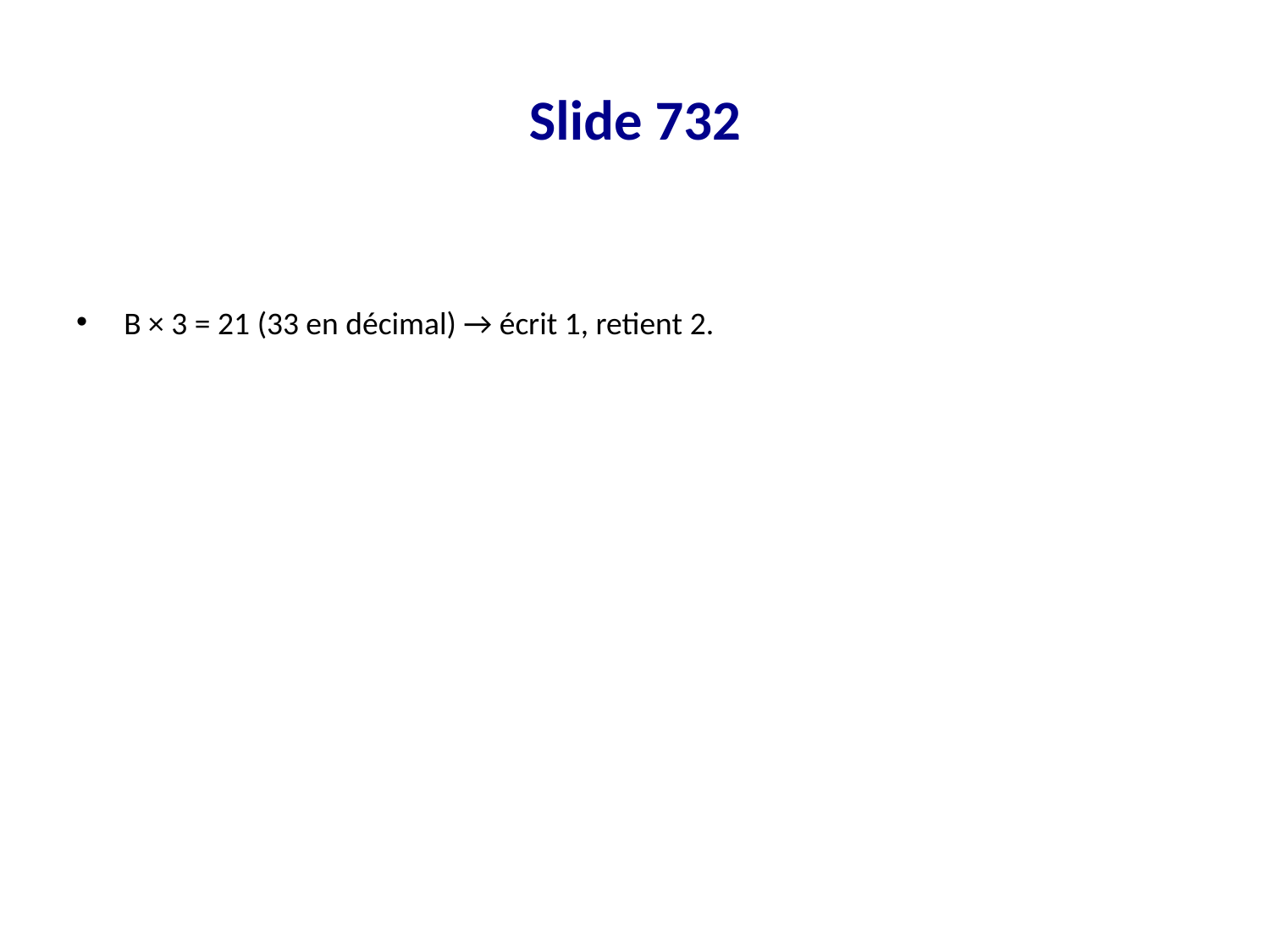

# Slide 732

B × 3 = 21 (33 en décimal) → écrit 1, retient 2.